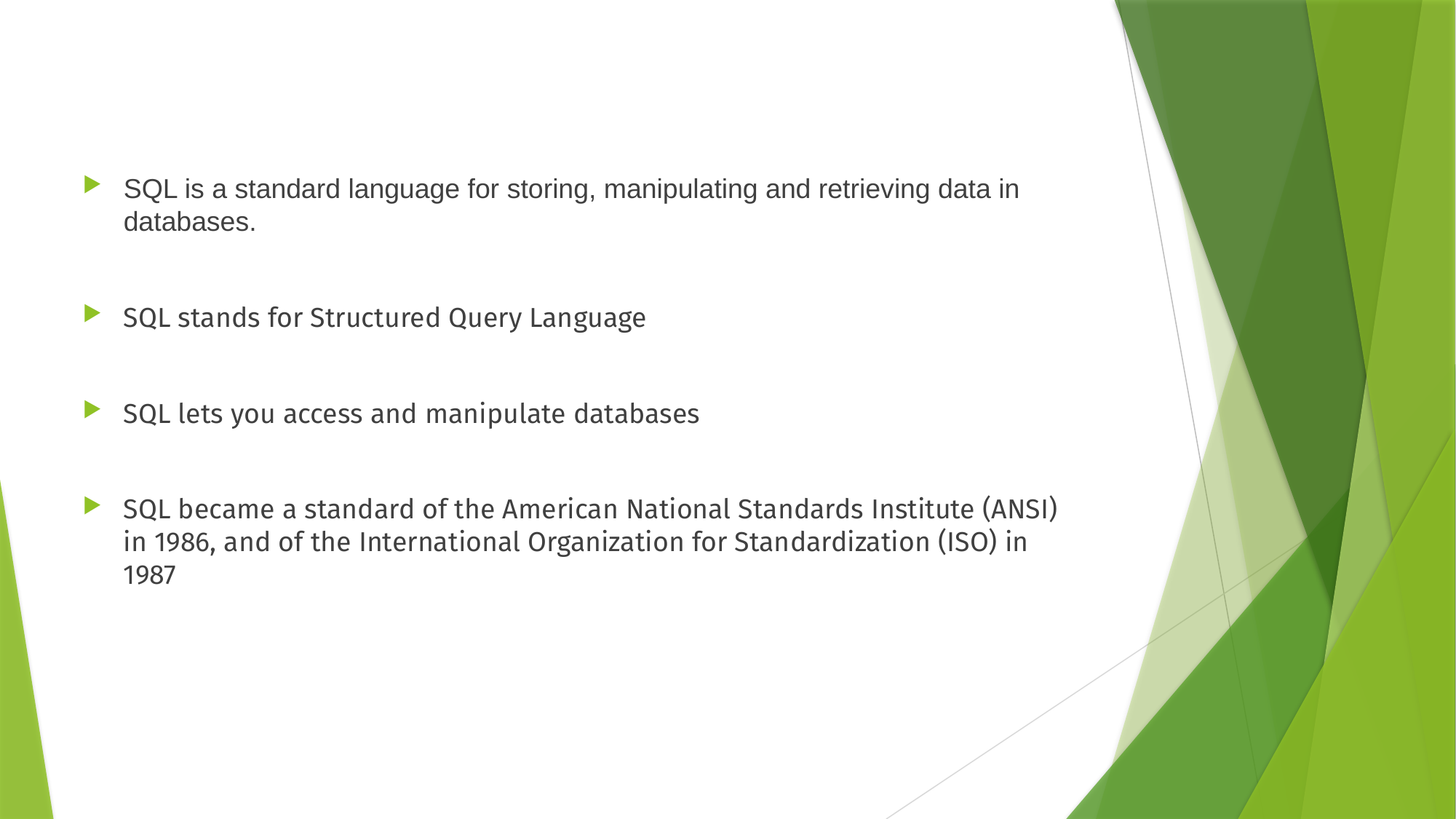

SQL is a standard language for storing, manipulating and retrieving data in databases.

SQL stands for Structured Query Language

SQL lets you access and manipulate databases

SQL became a standard of the American National Standards Institute (ANSI) in 1986, and of the International Organization for Standardization (ISO) in 1987